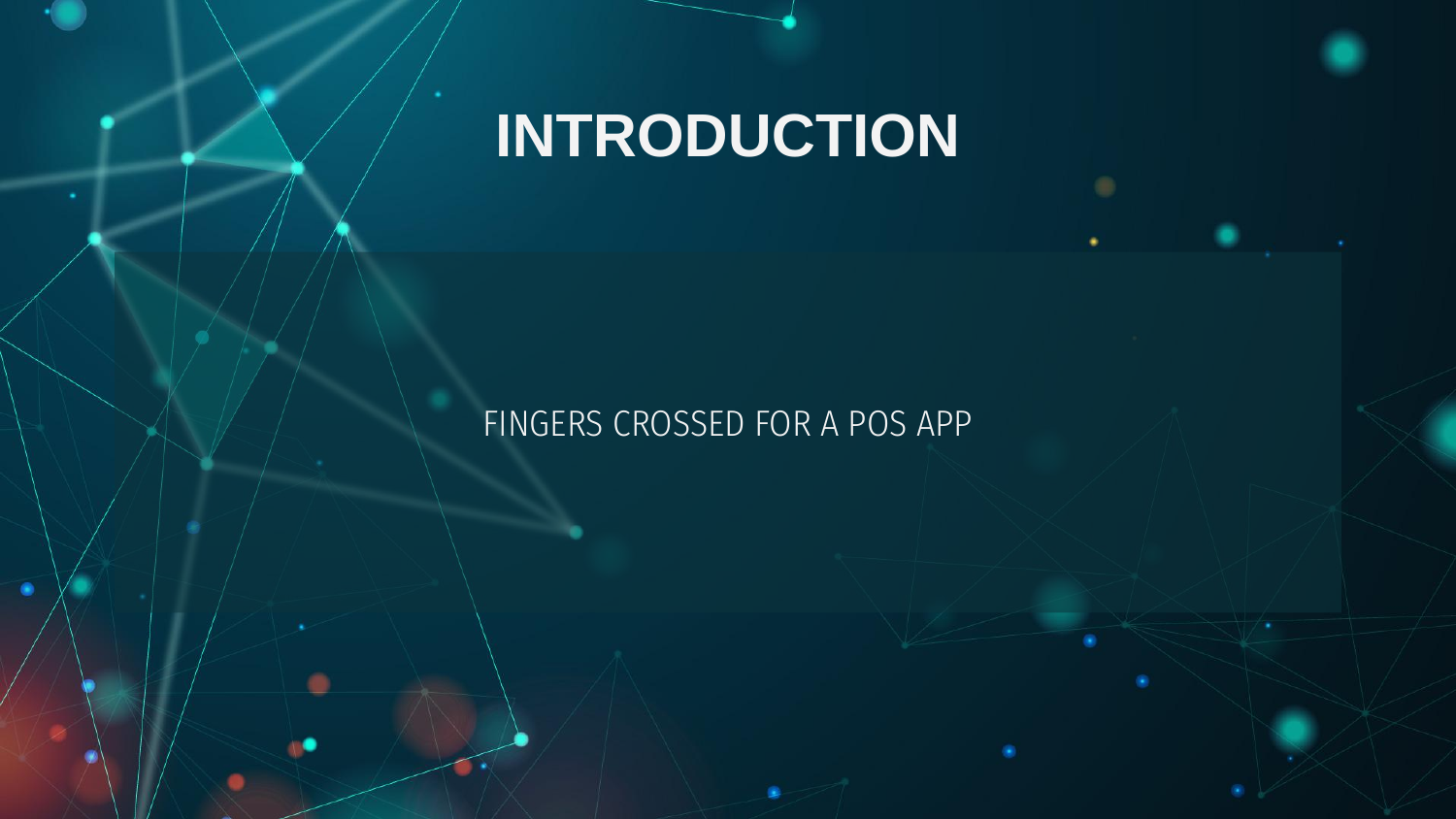

# INTRODUCTION
FINGERS CROSSED FOR A POS APP